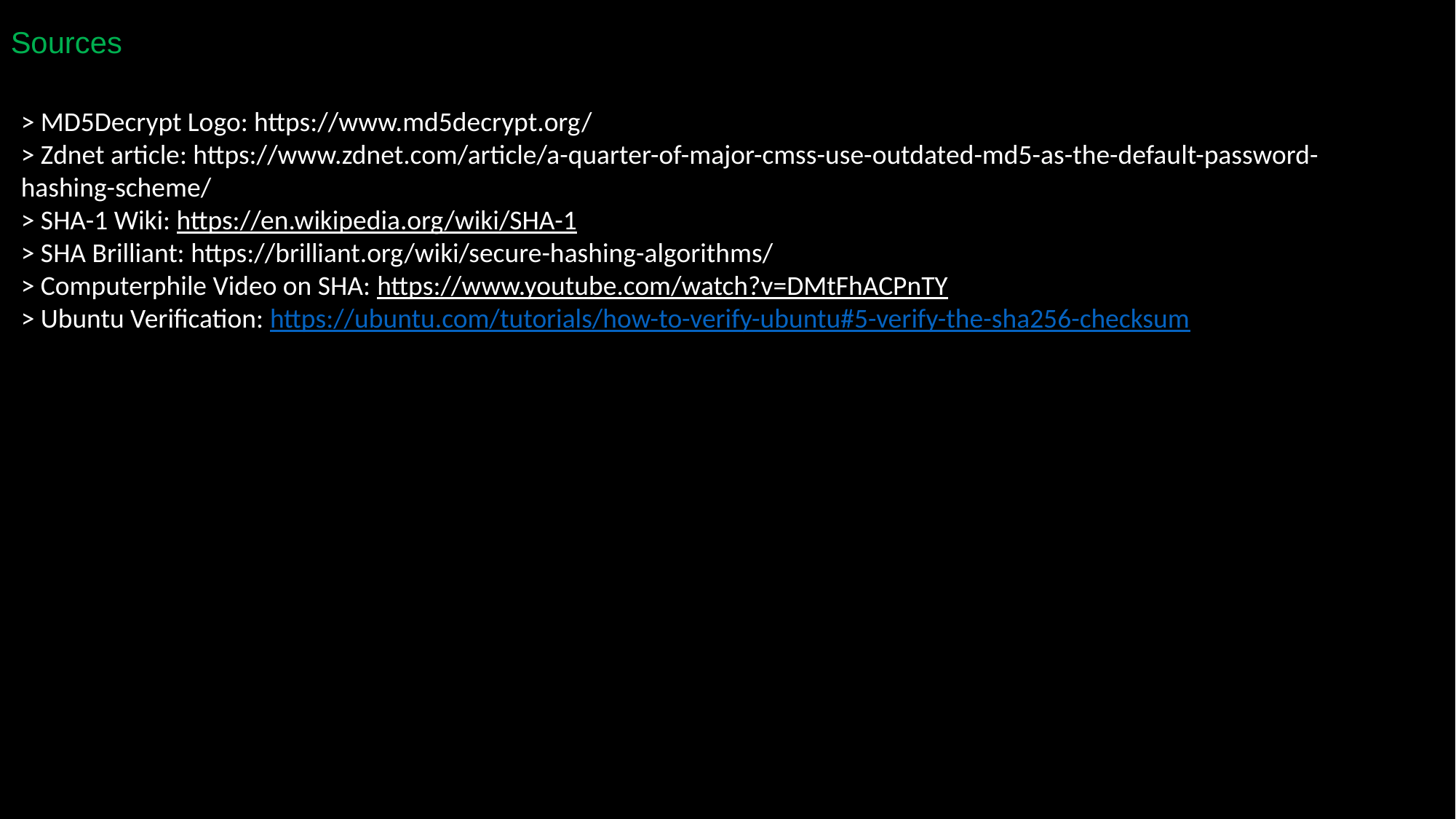

Sources
> MD5Decrypt Logo: https://www.md5decrypt.org/
> Zdnet article: https://www.zdnet.com/article/a-quarter-of-major-cmss-use-outdated-md5-as-the-default-password-hashing-scheme/
> SHA-1 Wiki: https://en.wikipedia.org/wiki/SHA-1
> SHA Brilliant: https://brilliant.org/wiki/secure-hashing-algorithms/
> Computerphile Video on SHA: https://www.youtube.com/watch?v=DMtFhACPnTY
> Ubuntu Verification: https://ubuntu.com/tutorials/how-to-verify-ubuntu#5-verify-the-sha256-checksum